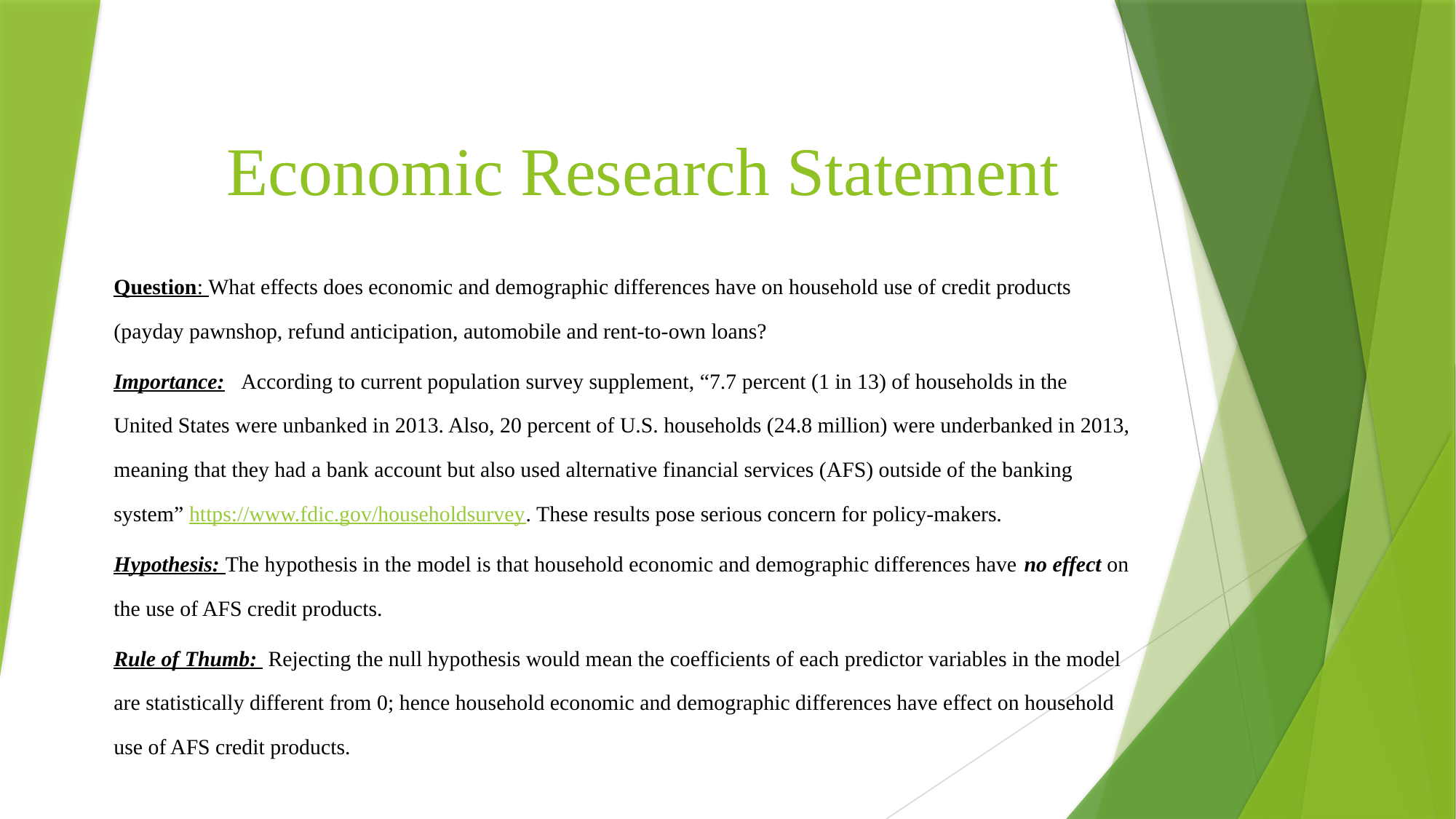

# Economic Research Statement
Question: What effects does economic and demographic differences have on household use of credit products (payday pawnshop, refund anticipation, automobile and rent-to-own loans?
Importance:   According to current population survey supplement, “7.7 percent (1 in 13) of households in the United States were unbanked in 2013. Also, 20 percent of U.S. households (24.8 million) were underbanked in 2013, meaning that they had a bank account but also used alternative financial services (AFS) outside of the banking system” https://www.fdic.gov/householdsurvey. These results pose serious concern for policy-makers.
Hypothesis: The hypothesis in the model is that household economic and demographic differences have no effect on the use of AFS credit products.
Rule of Thumb:  Rejecting the null hypothesis would mean the coefficients of each predictor variables in the model are statistically different from 0; hence household economic and demographic differences have effect on household use of AFS credit products.